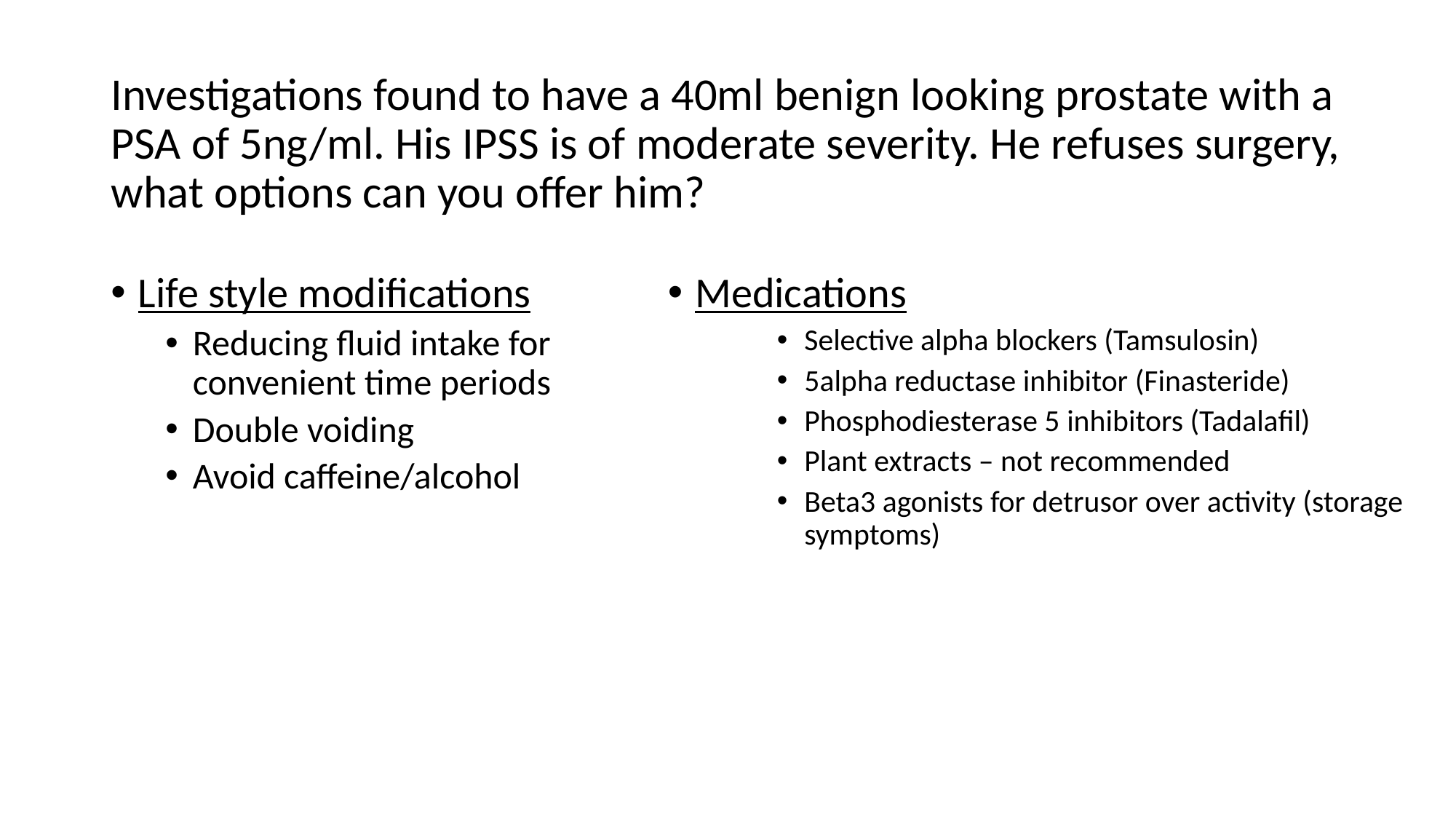

# Investigations found to have a 40ml benign looking prostate with a PSA of 5ng/ml. His IPSS is of moderate severity. He refuses surgery, what options can you offer him?
Life style modifications
Reducing fluid intake for convenient time periods
Double voiding
Avoid caffeine/alcohol

Medications
Selective alpha blockers (Tamsulosin)
5alpha reductase inhibitor (Finasteride)
Phosphodiesterase 5 inhibitors (Tadalafil)
Plant extracts – not recommended
Beta3 agonists for detrusor over activity (storage symptoms)